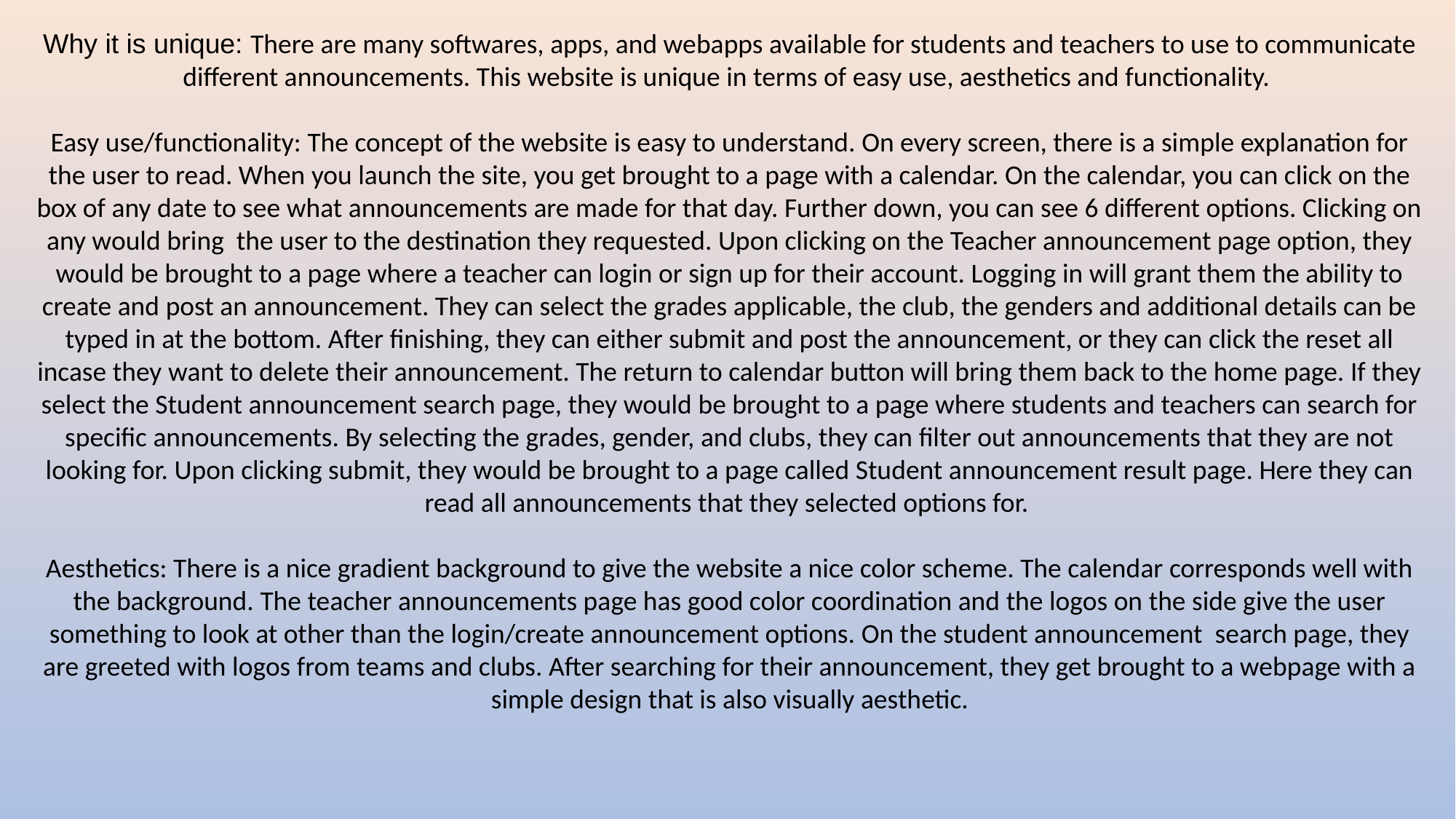

Why it is unique: There are many softwares, apps, and webapps available for students and teachers to use to communicate different announcements. This website is unique in terms of easy use, aesthetics and functionality.

Easy use/functionality: The concept of the website is easy to understand. On every screen, there is a simple explanation for the user to read. When you launch the site, you get brought to a page with a calendar. On the calendar, you can click on the box of any date to see what announcements are made for that day. Further down, you can see 6 different options. Clicking on any would bring  the user to the destination they requested. Upon clicking on the Teacher announcement page option, they would be brought to a page where a teacher can login or sign up for their account. Logging in will grant them the ability to create and post an announcement. They can select the grades applicable, the club, the genders and additional details can be typed in at the bottom. After finishing, they can either submit and post the announcement, or they can click the reset all incase they want to delete their announcement. The return to calendar button will bring them back to the home page. If they select the Student announcement search page, they would be brought to a page where students and teachers can search for specific announcements. By selecting the grades, gender, and clubs, they can filter out announcements that they are not looking for. Upon clicking submit, they would be brought to a page called Student announcement result page. Here they can read all announcements that they selected options for.

Aesthetics: There is a nice gradient background to give the website a nice color scheme. The calendar corresponds well with the background. The teacher announcements page has good color coordination and the logos on the side give the user something to look at other than the login/create announcement options. On the student announcement  search page, they are greeted with logos from teams and clubs. After searching for their announcement, they get brought to a webpage with a simple design that is also visually aesthetic.